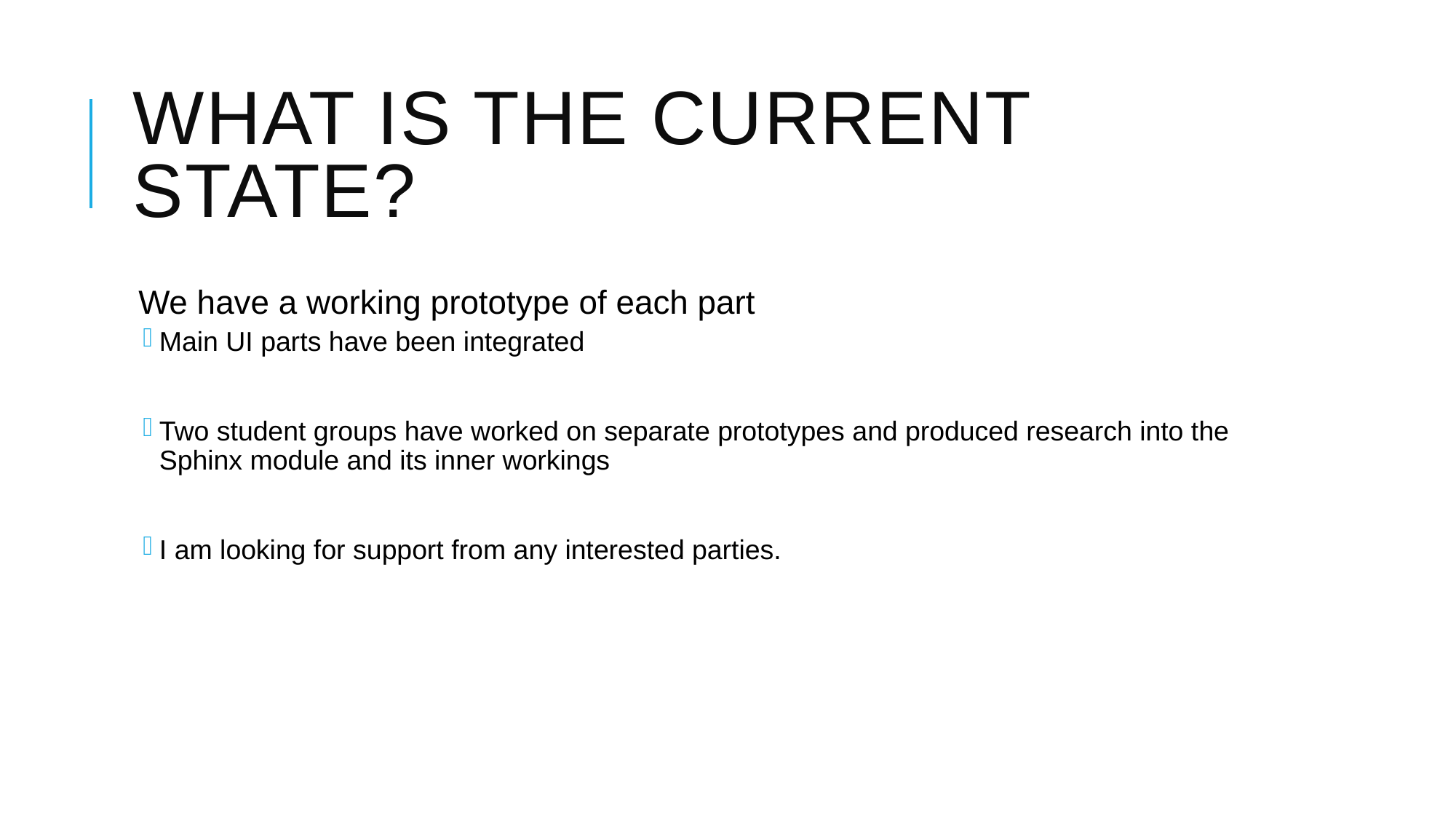

# What is the current state?
We have a working prototype of each part
Main UI parts have been integrated

Two student groups have worked on separate prototypes and produced research into the Sphinx module and its inner workings

I am looking for support from any interested parties.